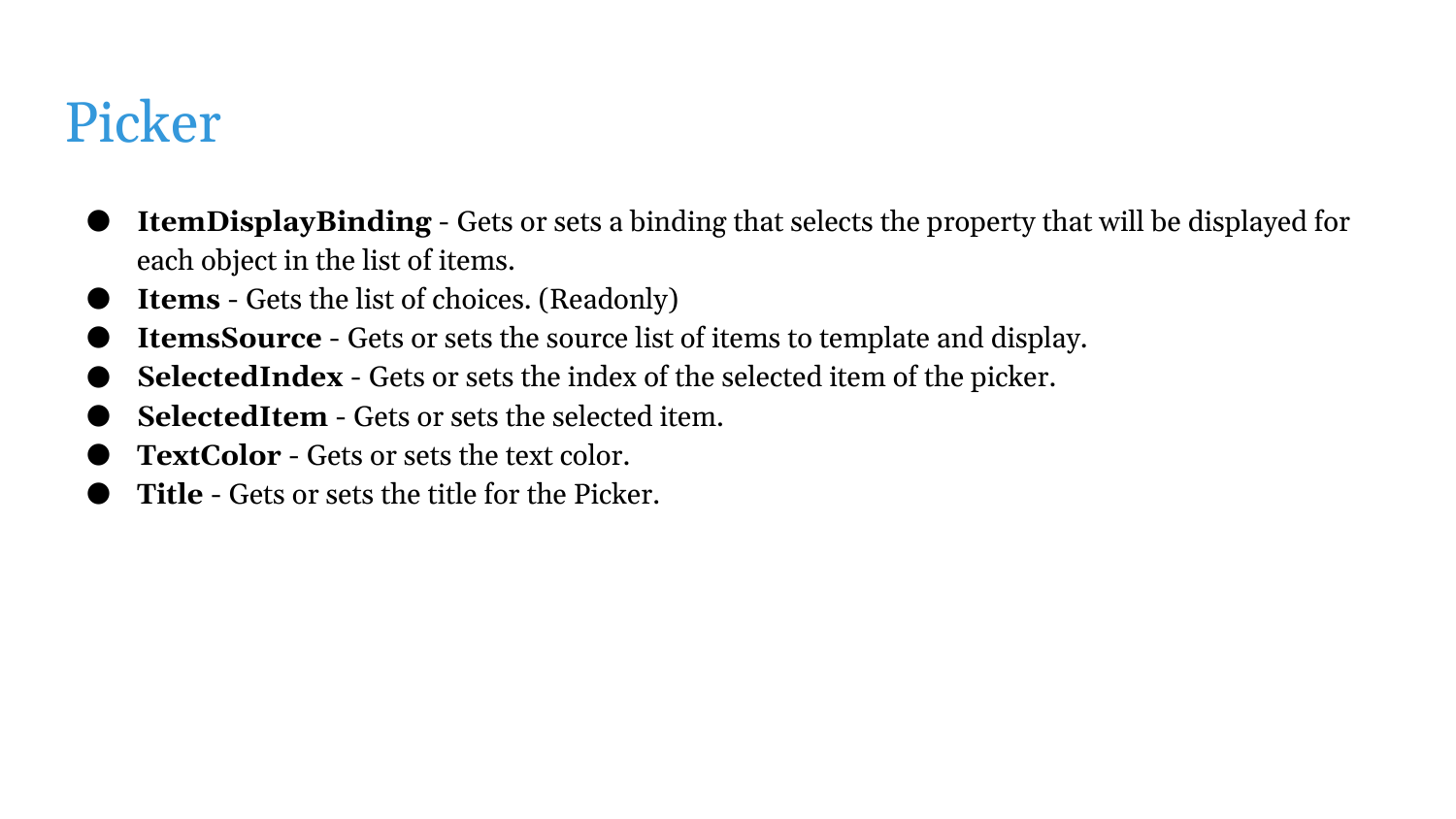

# Picker
ItemDisplayBinding - Gets or sets a binding that selects the property that will be displayed for each object in the list of items.
Items - Gets the list of choices. (Readonly)
ItemsSource - Gets or sets the source list of items to template and display.
SelectedIndex - Gets or sets the index of the selected item of the picker.
SelectedItem - Gets or sets the selected item.
TextColor - Gets or sets the text color.
Title - Gets or sets the title for the Picker.